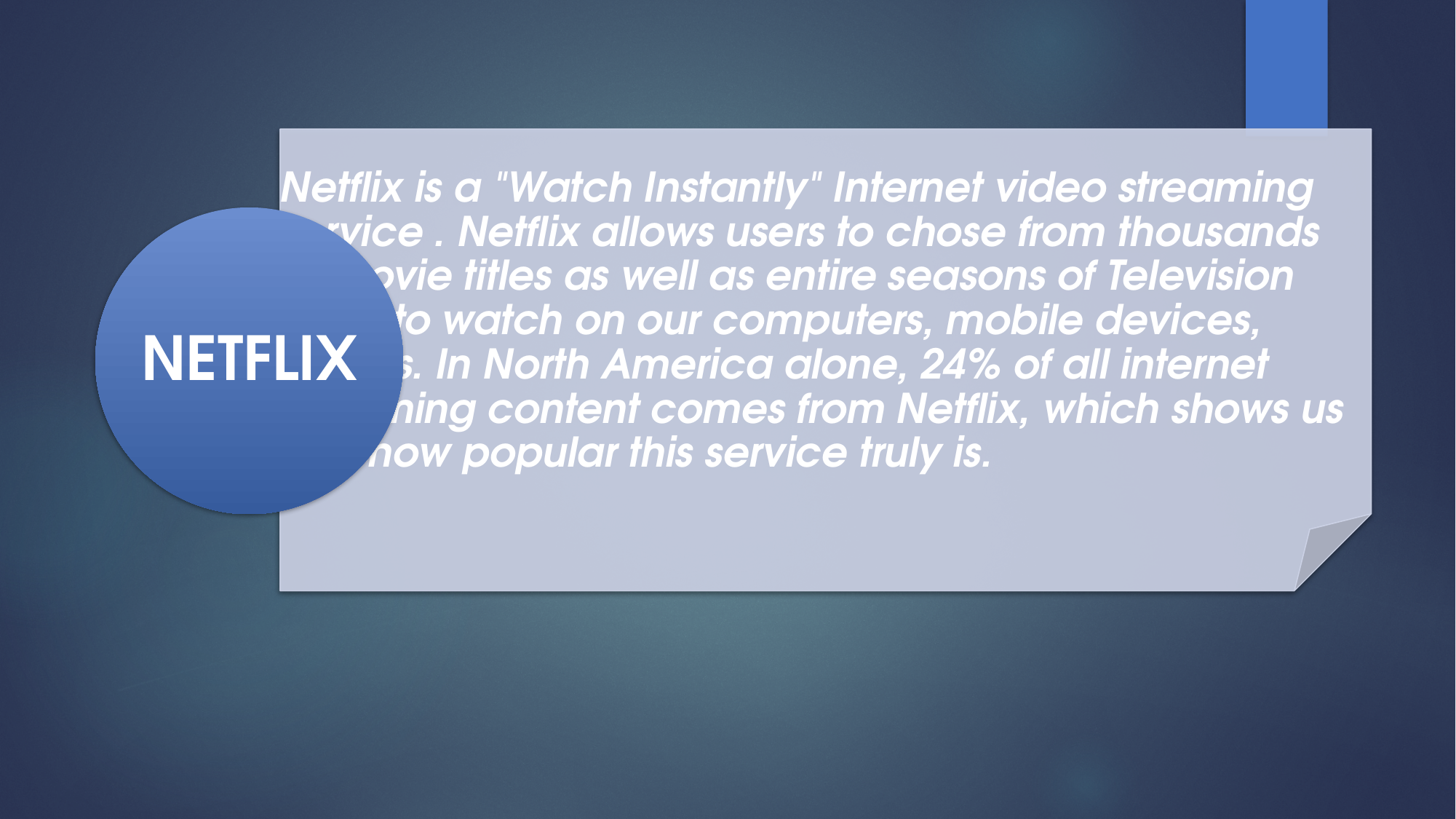

Netflix is a "Watch Instantly" Internet video streaming service . Netflix allows users to chose from thousands of movie titles as well as entire seasons of Television show to watch on our computers, mobile devices, tablets. In North America alone, 24% of all internet streaming content comes from Netflix, which shows us that how popular this service truly is.
NETFLIX